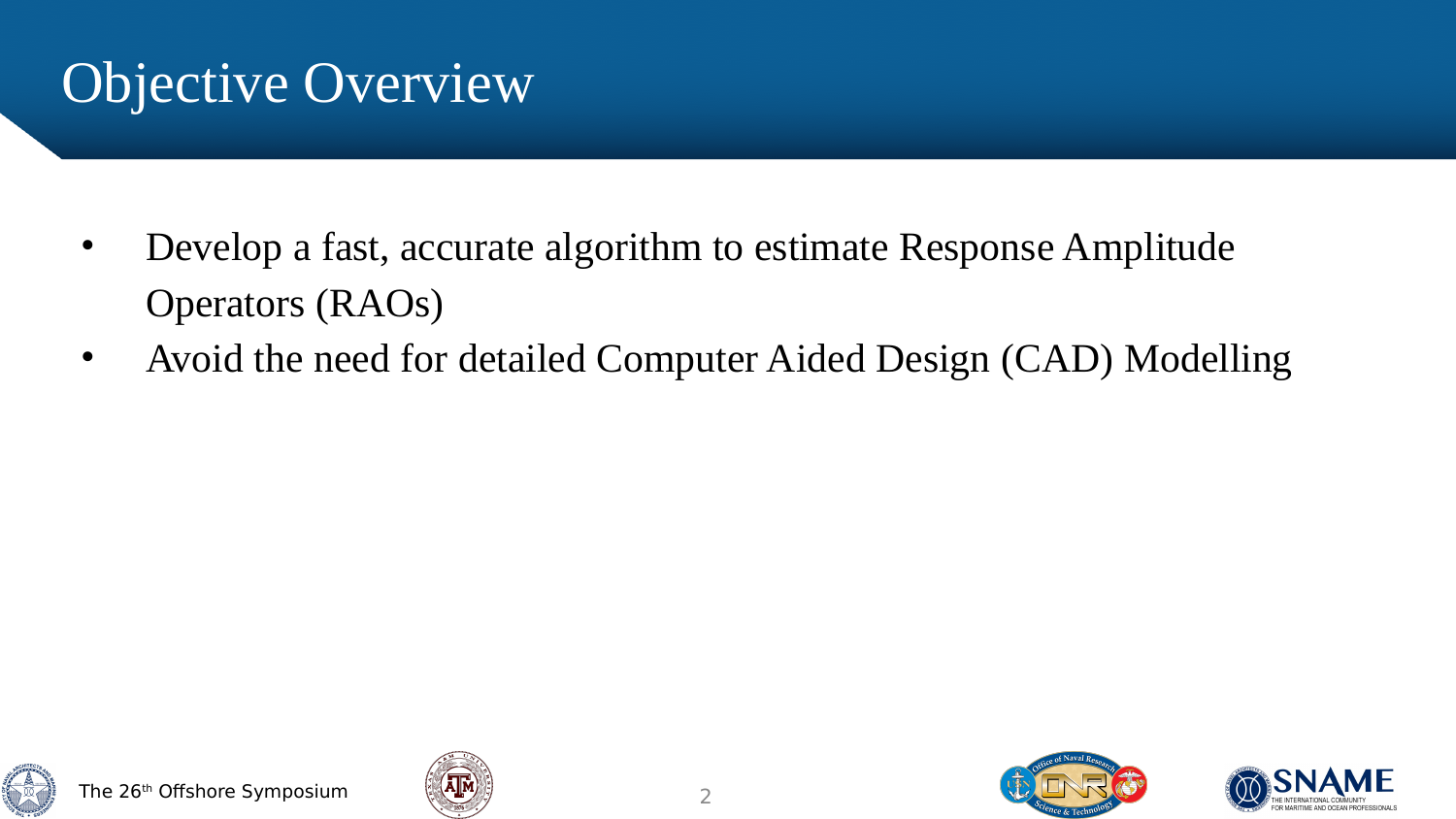

# Objective Overview

Develop a fast, accurate algorithm to estimate Response Amplitude Operators (RAOs)
Avoid the need for detailed Computer Aided Design (CAD) Modelling
2